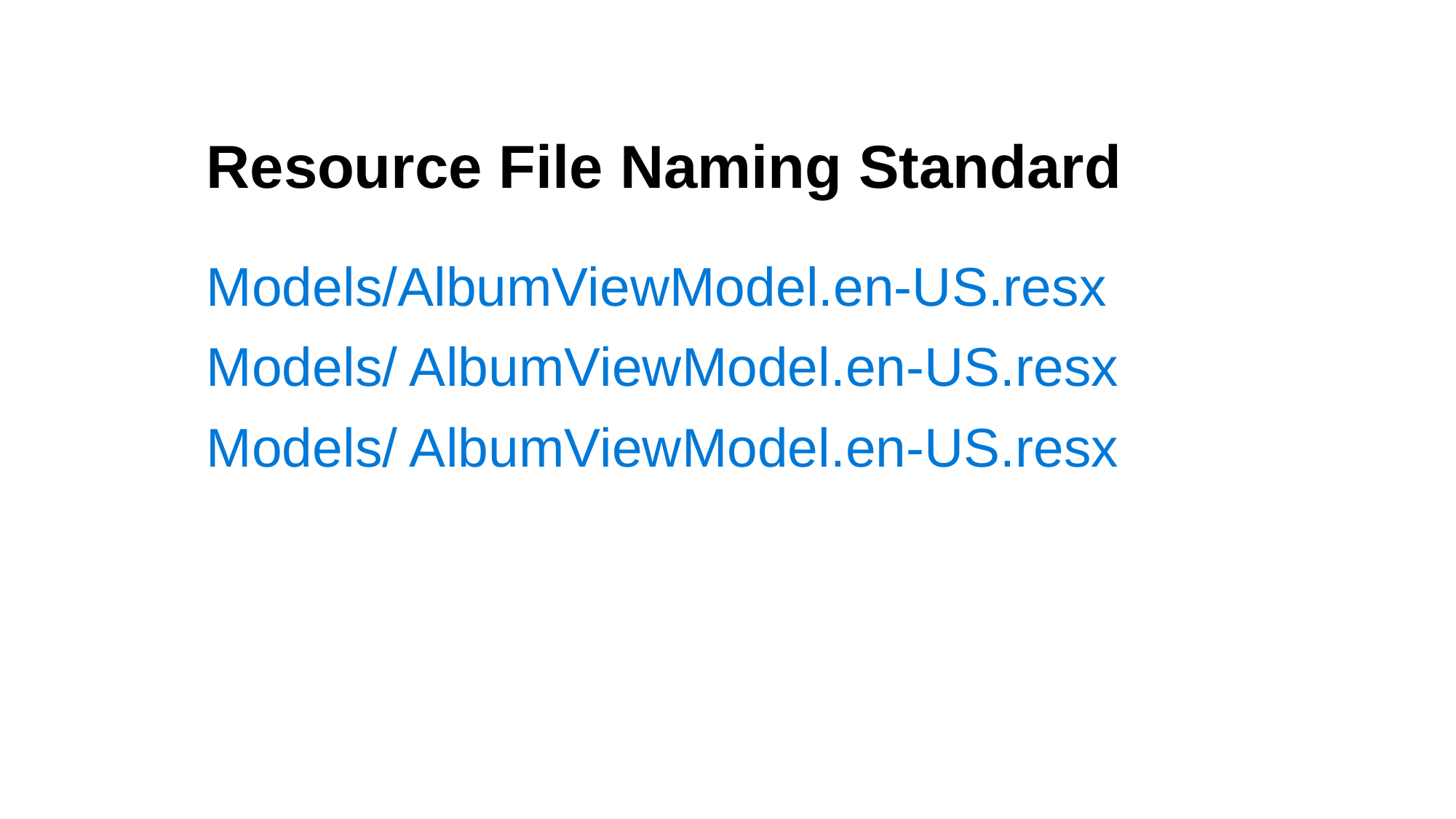

# Resource File Naming Standard
Models/AlbumViewModel.en-US.resx
Models/ AlbumViewModel.en-US.resx
Models/ AlbumViewModel.en-US.resx